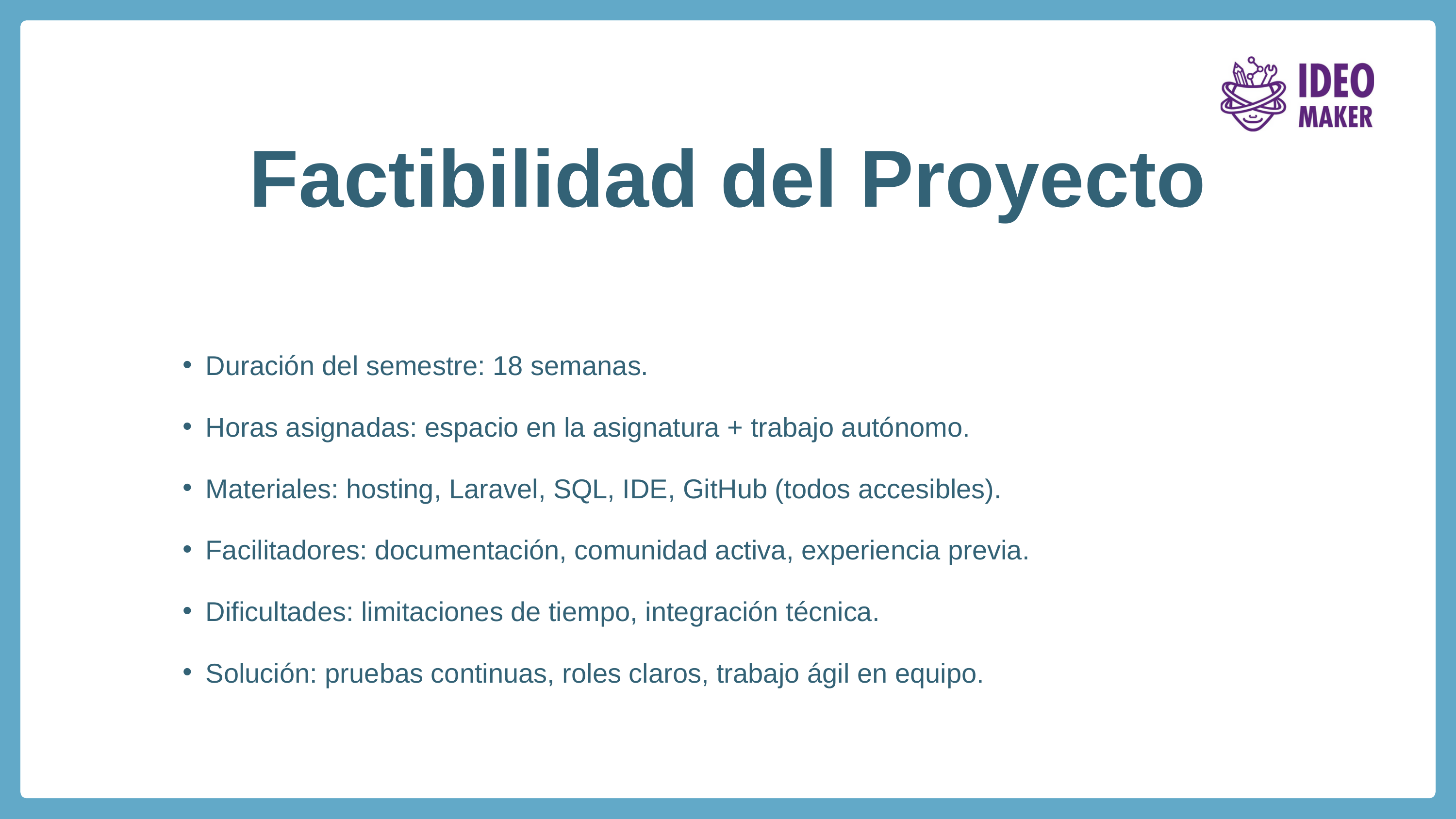

Factibilidad del Proyecto
Duración del semestre: 18 semanas.

Horas asignadas: espacio en la asignatura + trabajo autónomo.

Materiales: hosting, Laravel, SQL, IDE, GitHub (todos accesibles).

Facilitadores: documentación, comunidad activa, experiencia previa.

Dificultades: limitaciones de tiempo, integración técnica.

Solución: pruebas continuas, roles claros, trabajo ágil en equipo.